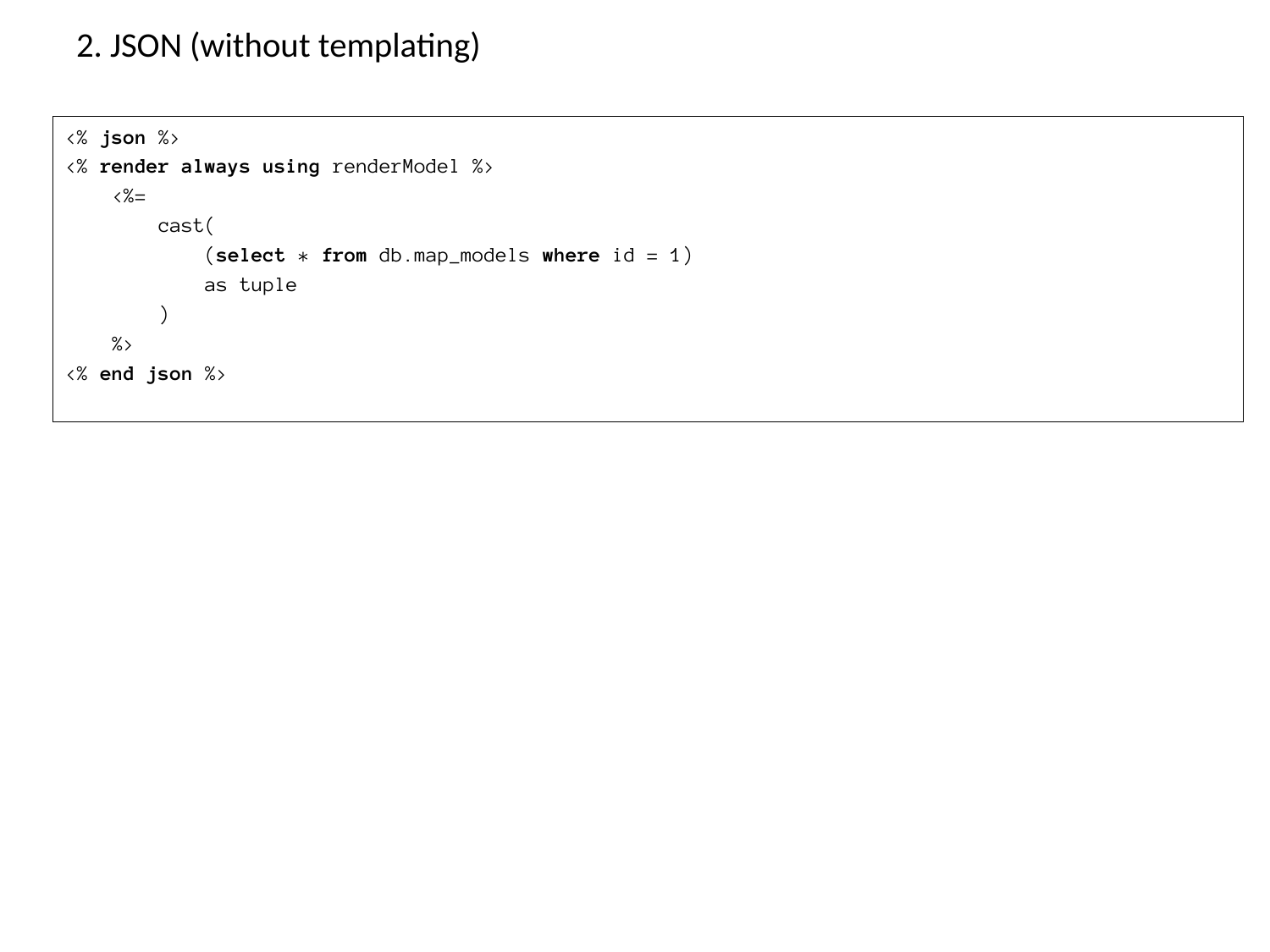

# 2. JSON (without templating)
<% json %>
<% render always using renderModel %>
    <%=
        cast(
            (select * from db.map_models where id = 1)
            as tuple
        )
    %>
<% end json %>